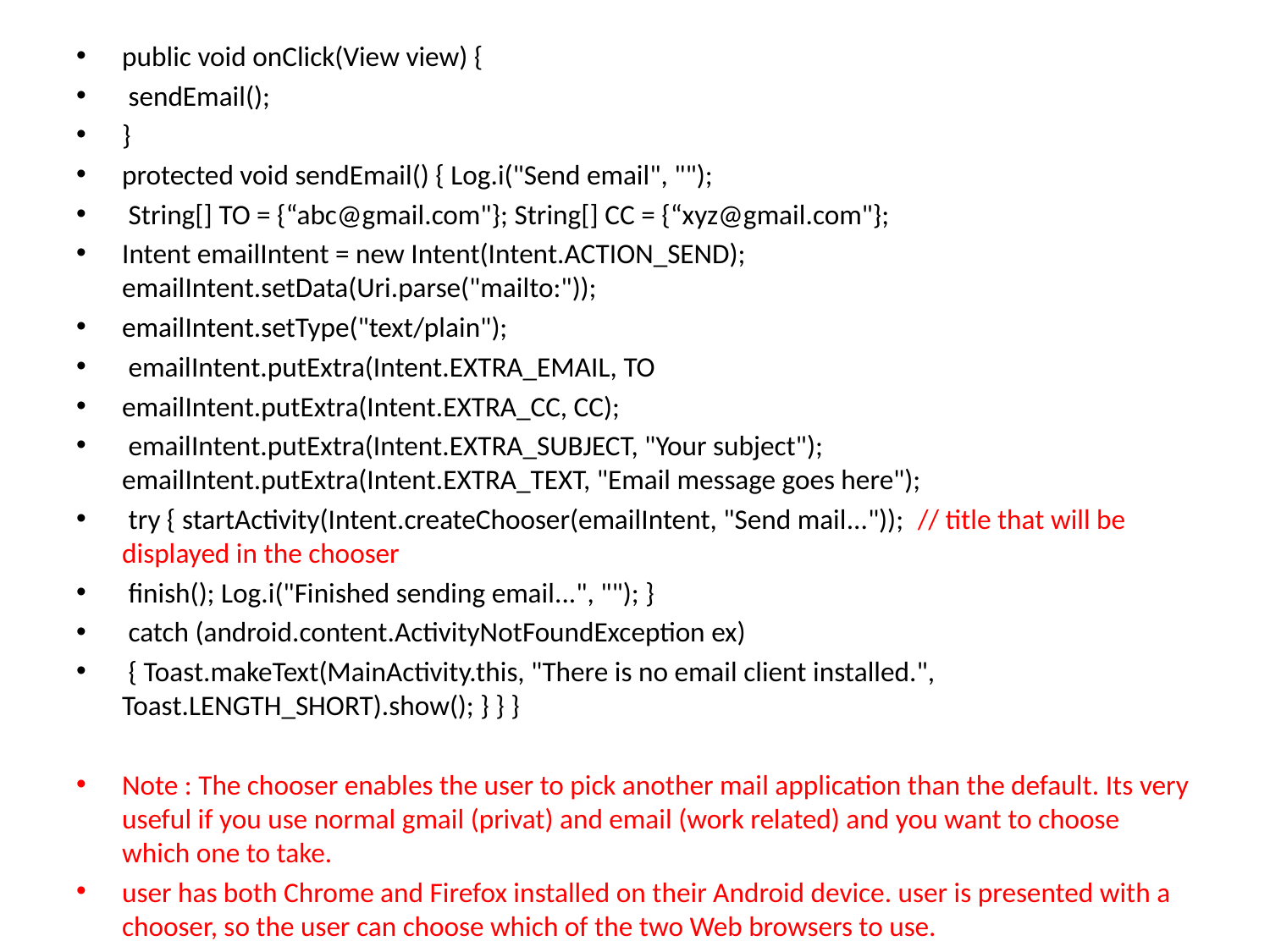

public void onClick(View view) {
 sendEmail();
}
protected void sendEmail() { Log.i("Send email", "");
 String[] TO = {“abc@gmail.com"}; String[] CC = {“xyz@gmail.com"};
Intent emailIntent = new Intent(Intent.ACTION_SEND);  emailIntent.setData(Uri.parse("mailto:"));
emailIntent.setType("text/plain");
 emailIntent.putExtra(Intent.EXTRA_EMAIL, TO
emailIntent.putExtra(Intent.EXTRA_CC, CC);
 emailIntent.putExtra(Intent.EXTRA_SUBJECT, "Your subject"); emailIntent.putExtra(Intent.EXTRA_TEXT, "Email message goes here");
 try { startActivity(Intent.createChooser(emailIntent, "Send mail..."));  // title that will be displayed in the chooser
 finish(); Log.i("Finished sending email...", ""); }
 catch (android.content.ActivityNotFoundException ex)
 { Toast.makeText(MainActivity.this, "There is no email client installed.", Toast.LENGTH_SHORT).show(); } } }

Note : The chooser enables the user to pick another mail application than the default. Its very useful if you use normal gmail (privat) and email (work related) and you want to choose which one to take.
user has both Chrome and Firefox installed on their Android device. user is presented with a chooser, so the user can choose which of the two Web browsers to use.